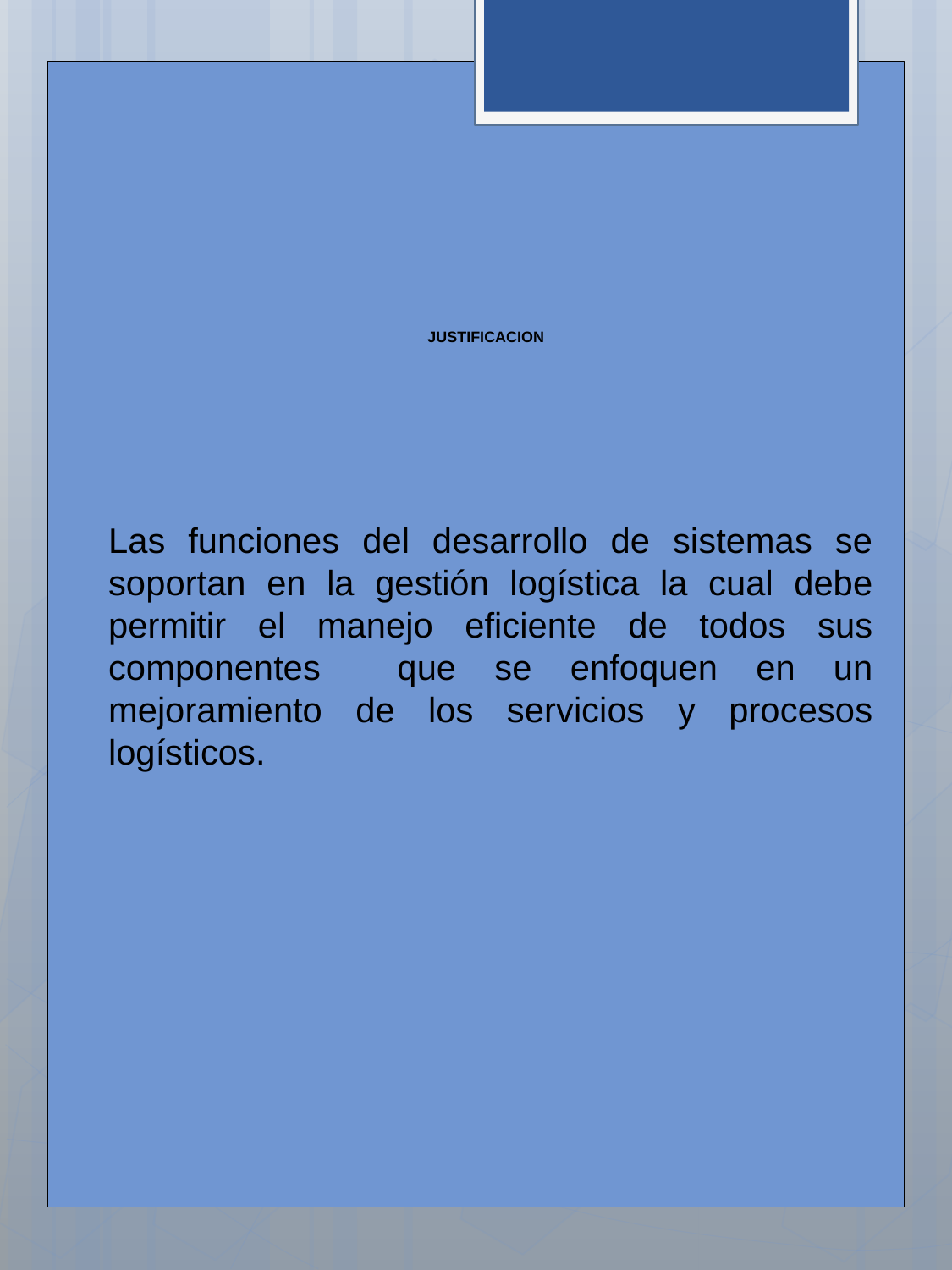

Las funciones del desarrollo de sistemas se soportan en la gestión logística la cual debe permitir el manejo eficiente de todos sus componentes  que se enfoquen en un mejoramiento de los servicios y procesos logísticos.
# JUSTIFICACION